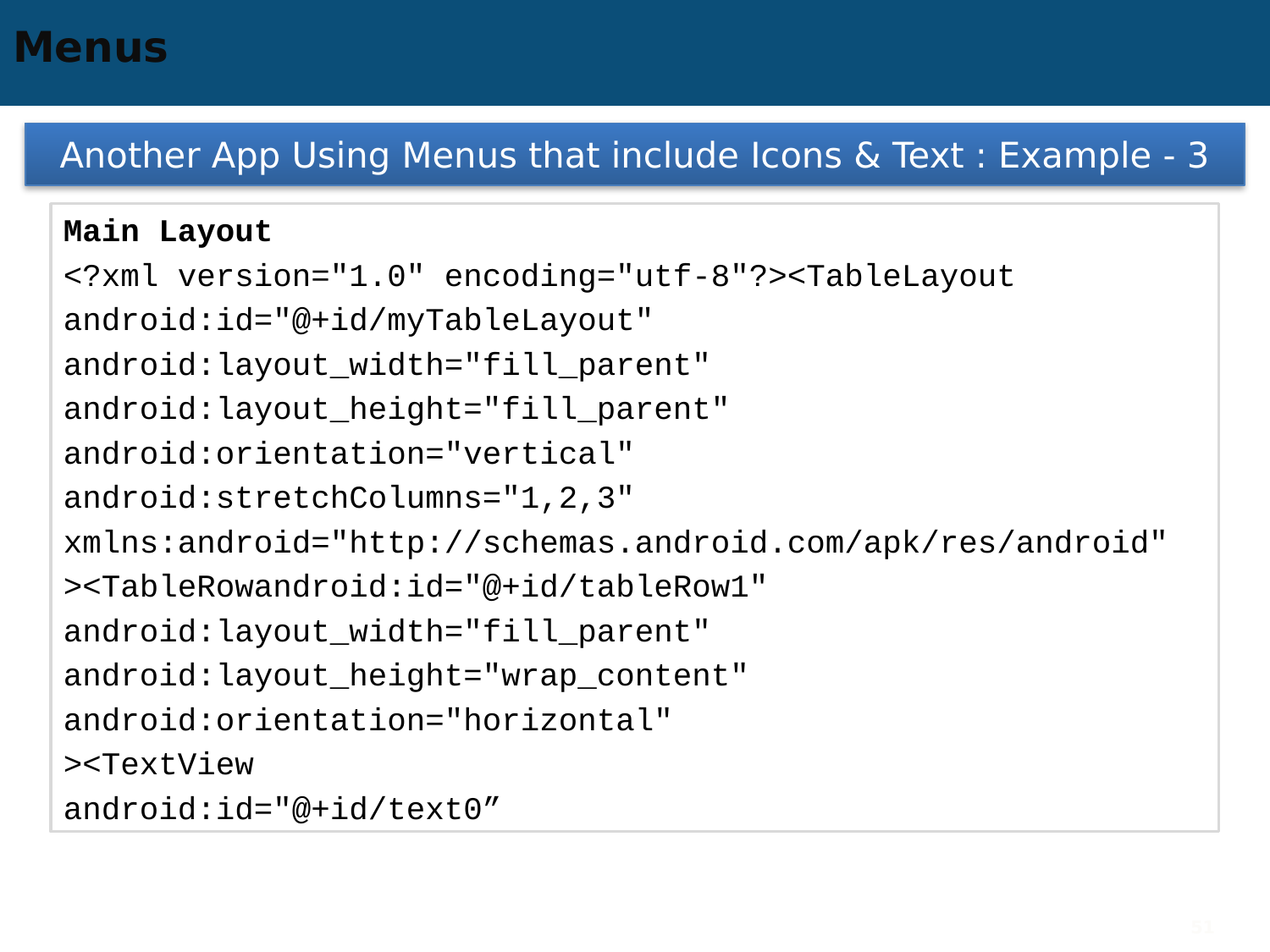

# Menus
Another App Using Menus that include Icons & Text : Example - 3
Main Layout
<?xml version="1.0" encoding="utf-8"?><TableLayout
android:id="@+id/myTableLayout"
android:layout_width="fill_parent"
android:layout_height="fill_parent"
android:orientation="vertical"
android:stretchColumns="1,2,3"
xmlns:android="http://schemas.android.com/apk/res/android"
><TableRowandroid:id="@+id/tableRow1"
android:layout_width="fill_parent"
android:layout_height="wrap_content"
android:orientation="horizontal"
><TextView
android:id="@+id/text0”